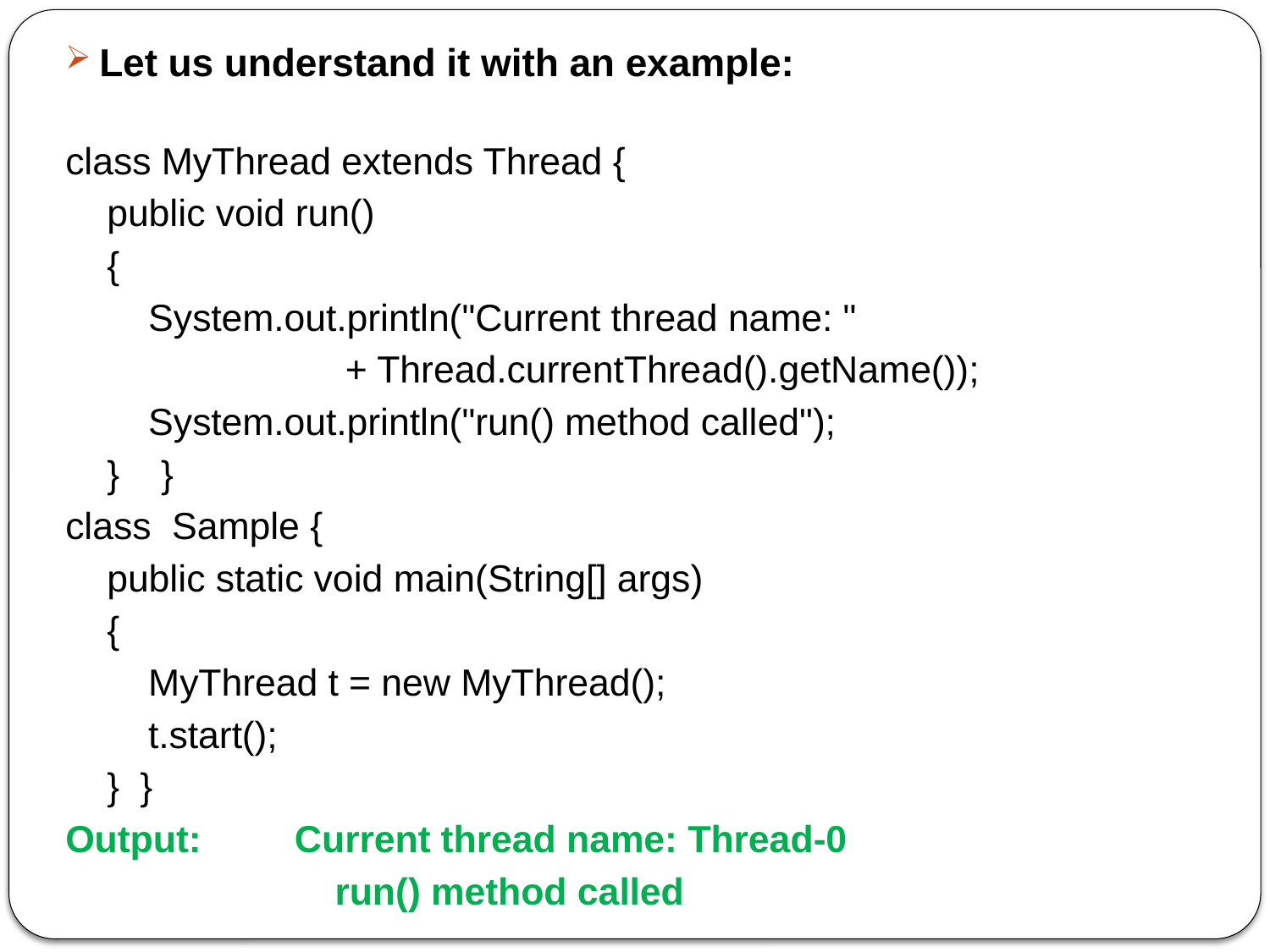

Let us understand it with an example:

class MyThread extends Thread {
    public void run()
    {
        System.out.println("Current thread name: "
                           + Thread.currentThread().getName());
        System.out.println("run() method called");
    }    }
class  Sample {
    public static void main(String[] args)
    {
        MyThread t = new MyThread();
        t.start();
    }  }
Output:         Current thread name: Thread-0
                          run() method called